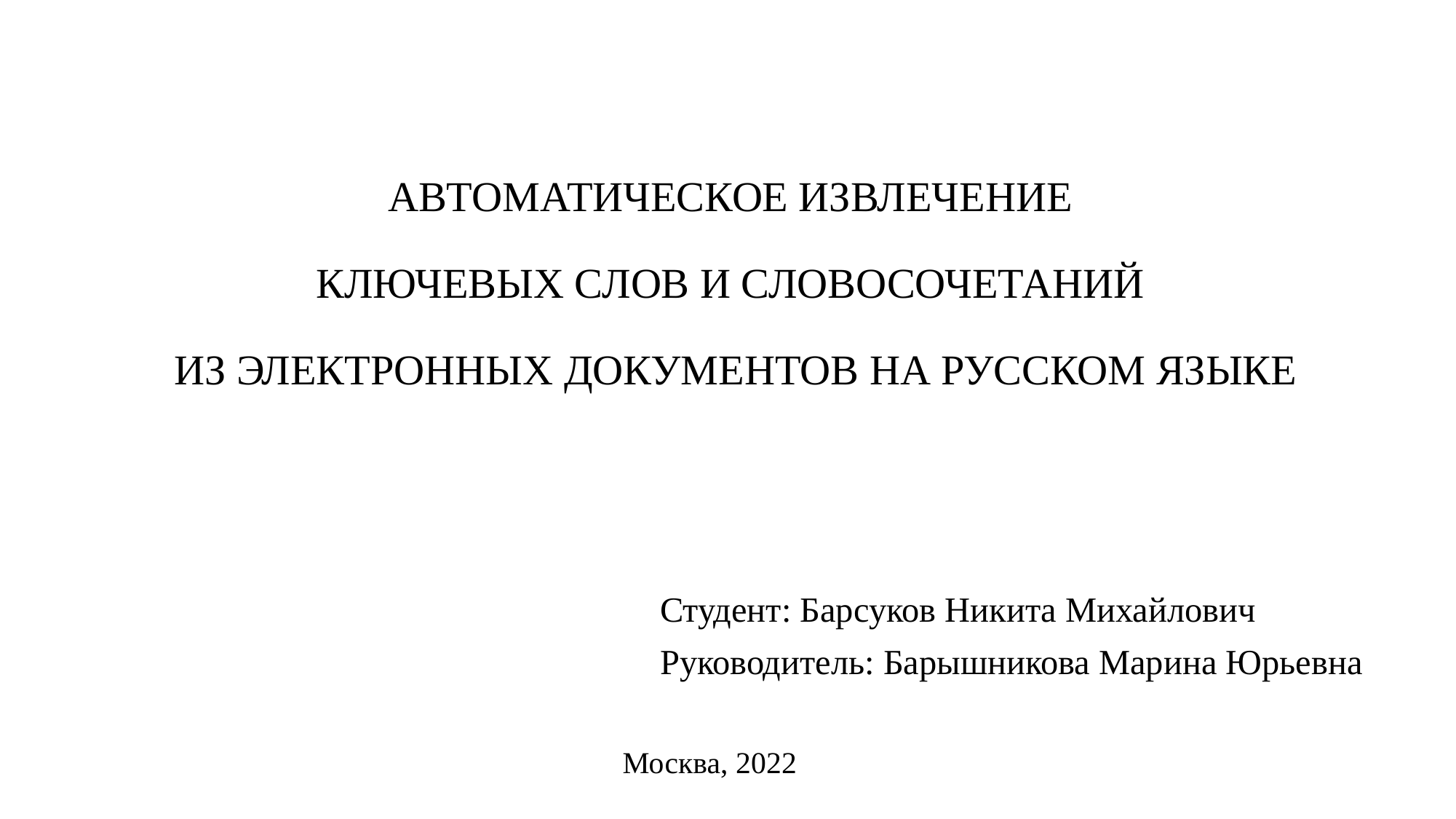

АВТОМАТИЧЕСКОЕ ИЗВЛЕЧЕНИЕ
КЛЮЧЕВЫХ СЛОВ И СЛОВОСОЧЕТАНИЙ
ИЗ ЭЛЕКТРОННЫХ ДОКУМЕНТОВ НА РУССКОМ ЯЗЫКЕ
Студент: Барсуков Никита Михайлович
Руководитель: Барышникова Марина Юрьевна
Москва, 2022